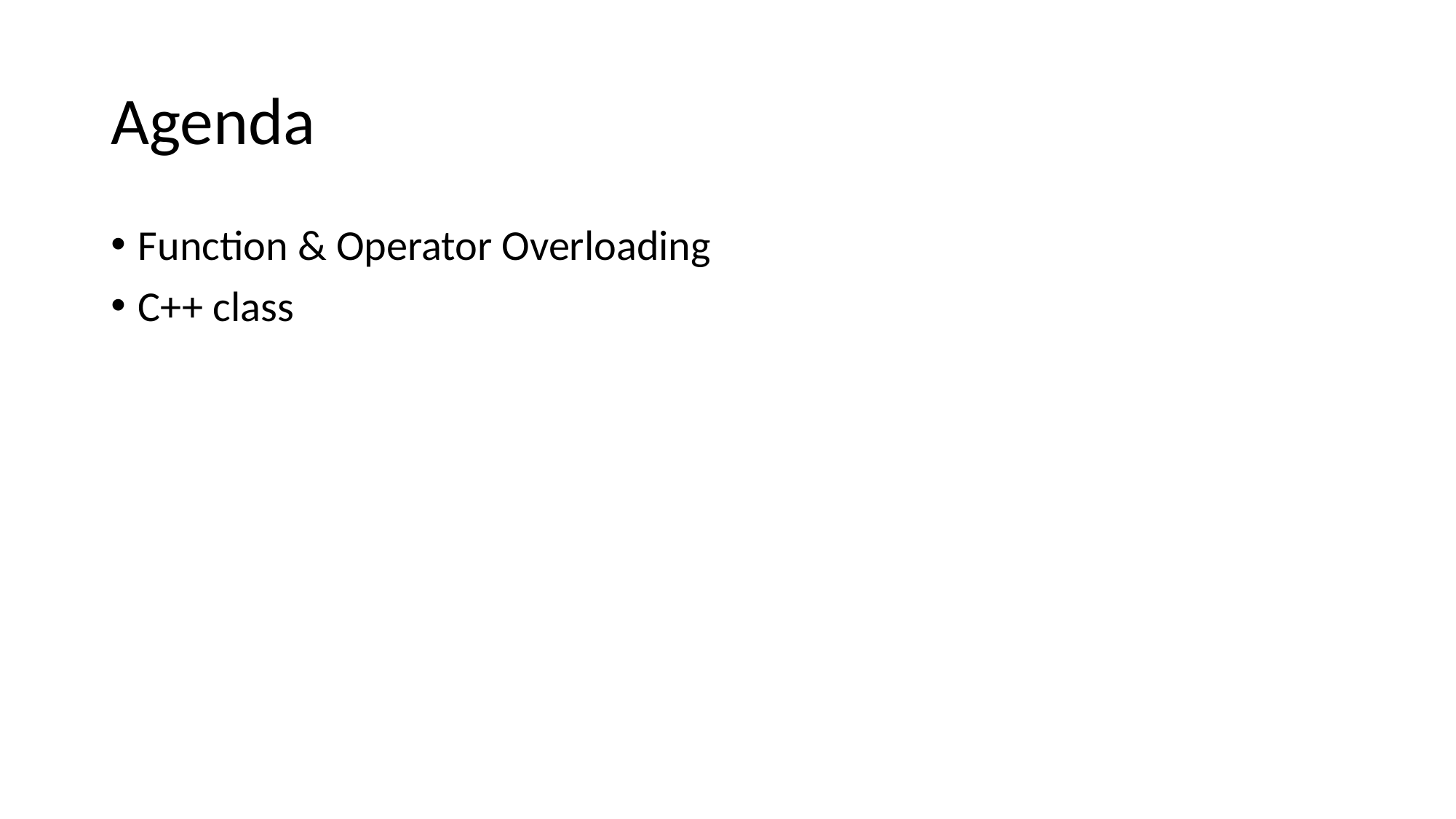

# Agenda
Function & Operator Overloading
C++ class